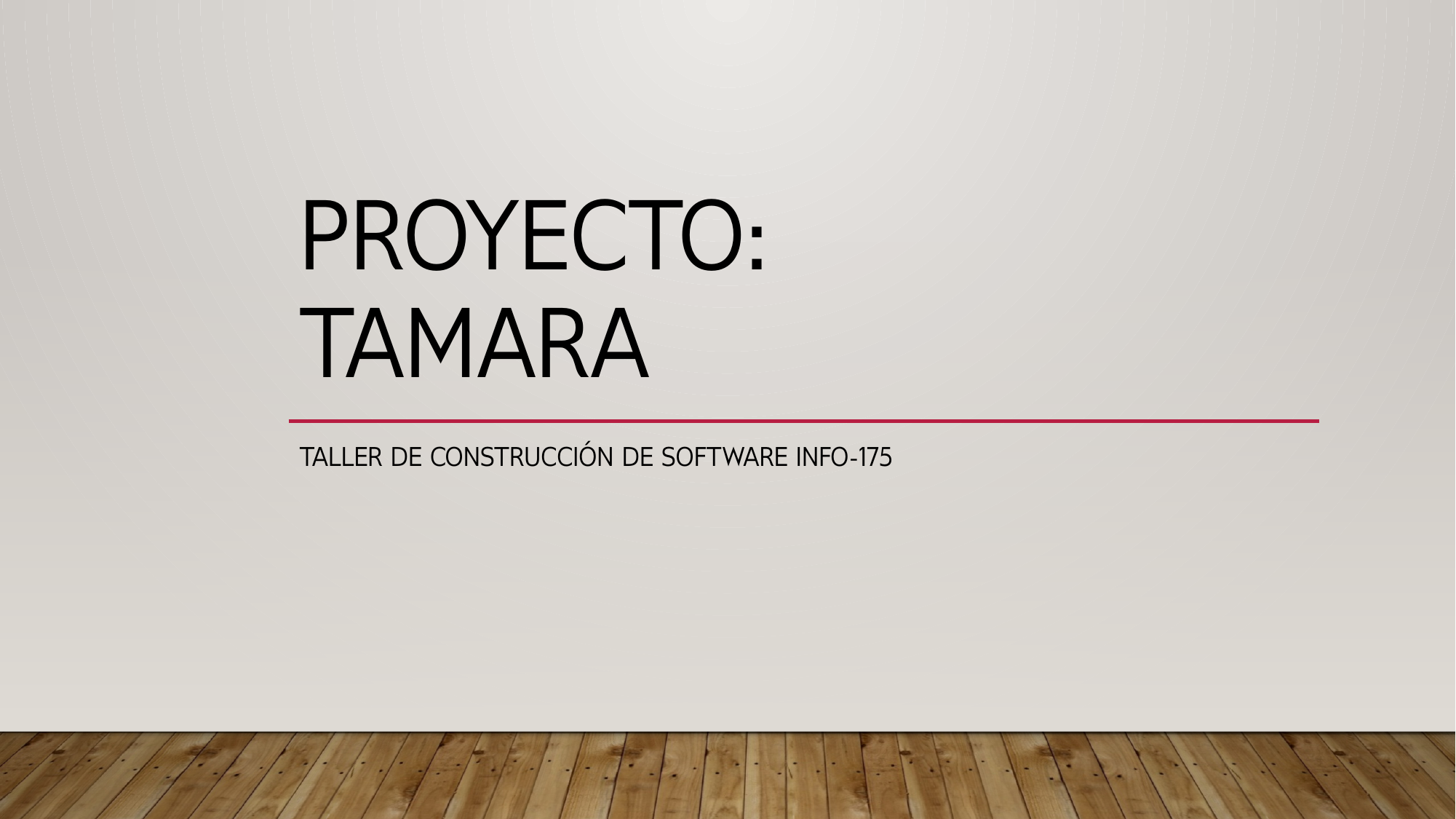

# Proyecto: TAMARA
Taller de construcción de software INFO-175